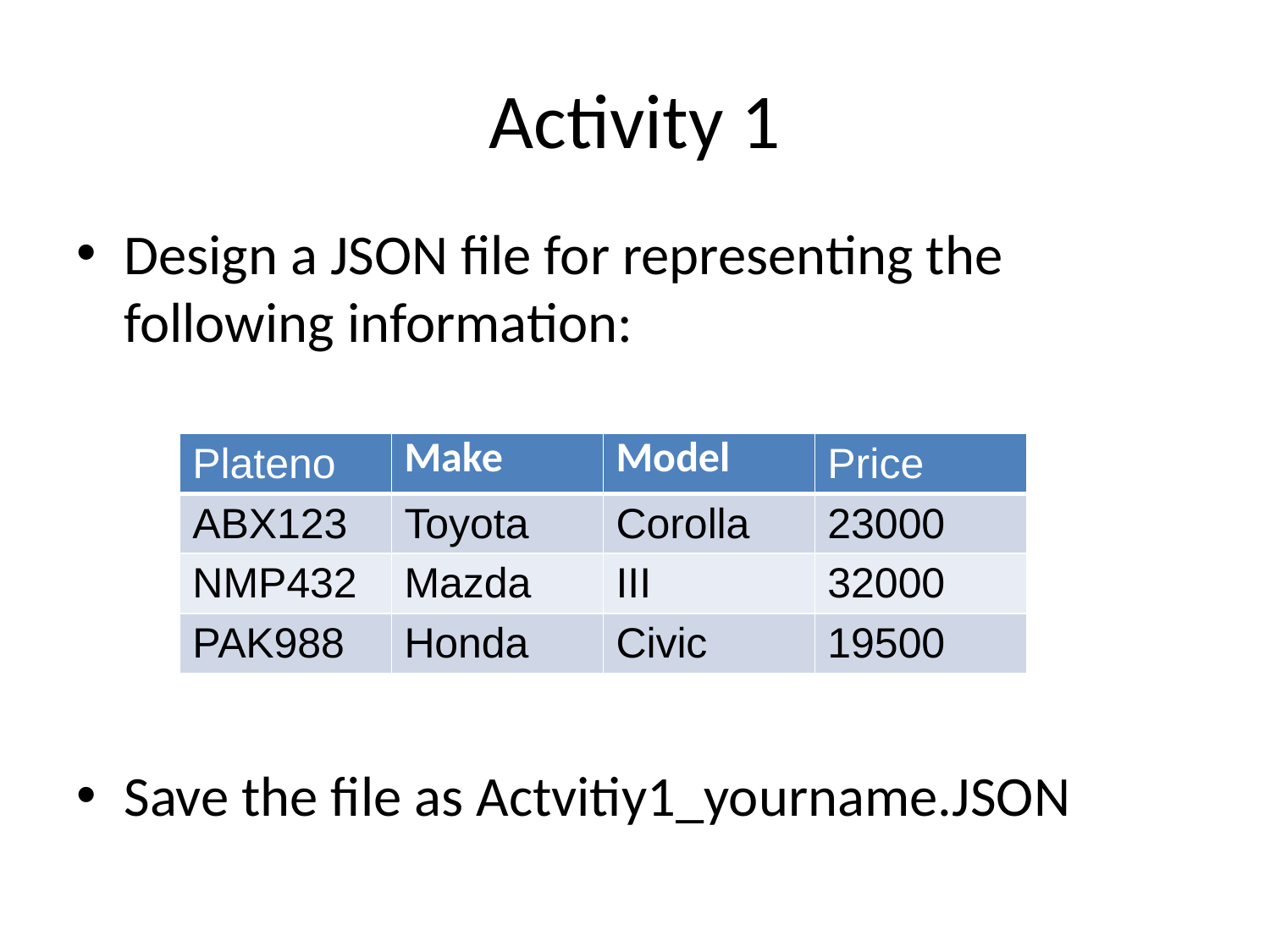

# Activity 1
Design a JSON file for representing the following information:

Save the file as Actvitiy1_yourname.JSON
| Plateno | Make | Model | Price |
| --- | --- | --- | --- |
| ABX123 | Toyota | Corolla | 23000 |
| NMP432 | Mazda | III | 32000 |
| PAK988 | Honda | Civic | 19500 |